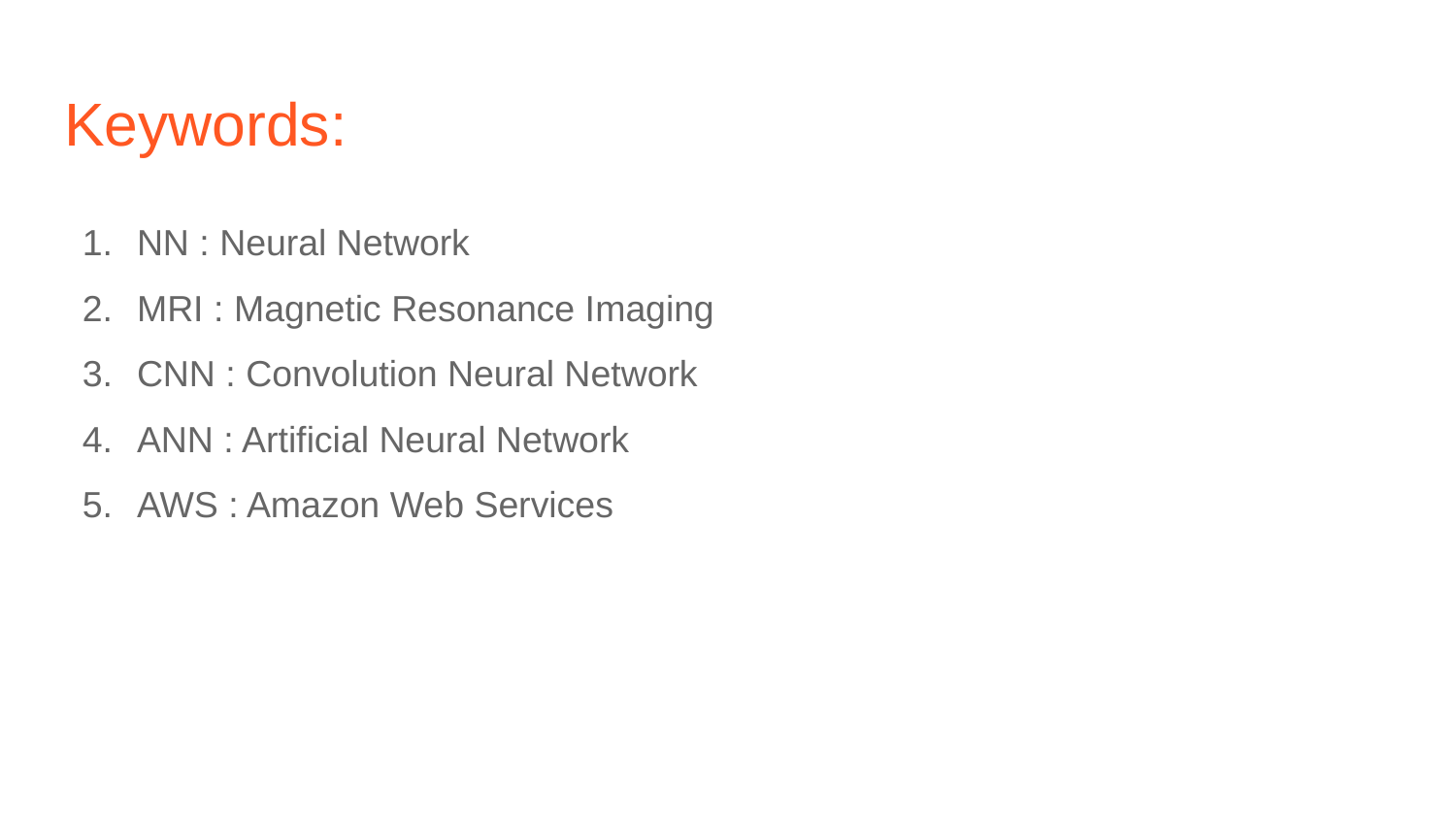

# Keywords:
NN : Neural Network
MRI : Magnetic Resonance Imaging
CNN : Convolution Neural Network
ANN : Artificial Neural Network
AWS : Amazon Web Services